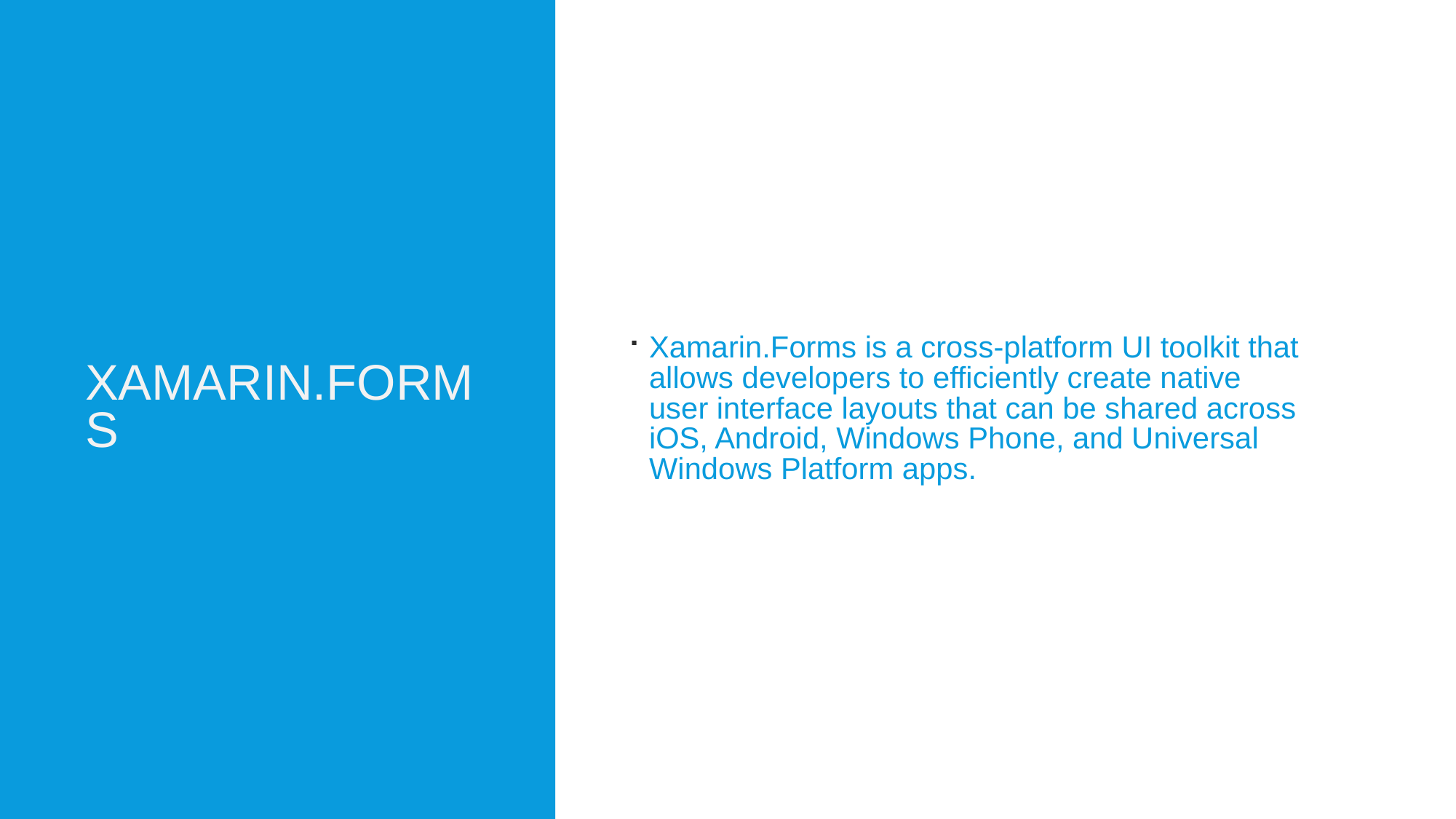

# Xamarin.Forms
Xamarin.Forms is a cross-platform UI toolkit that allows developers to efficiently create native user interface layouts that can be shared across iOS, Android, Windows Phone, and Universal Windows Platform apps.